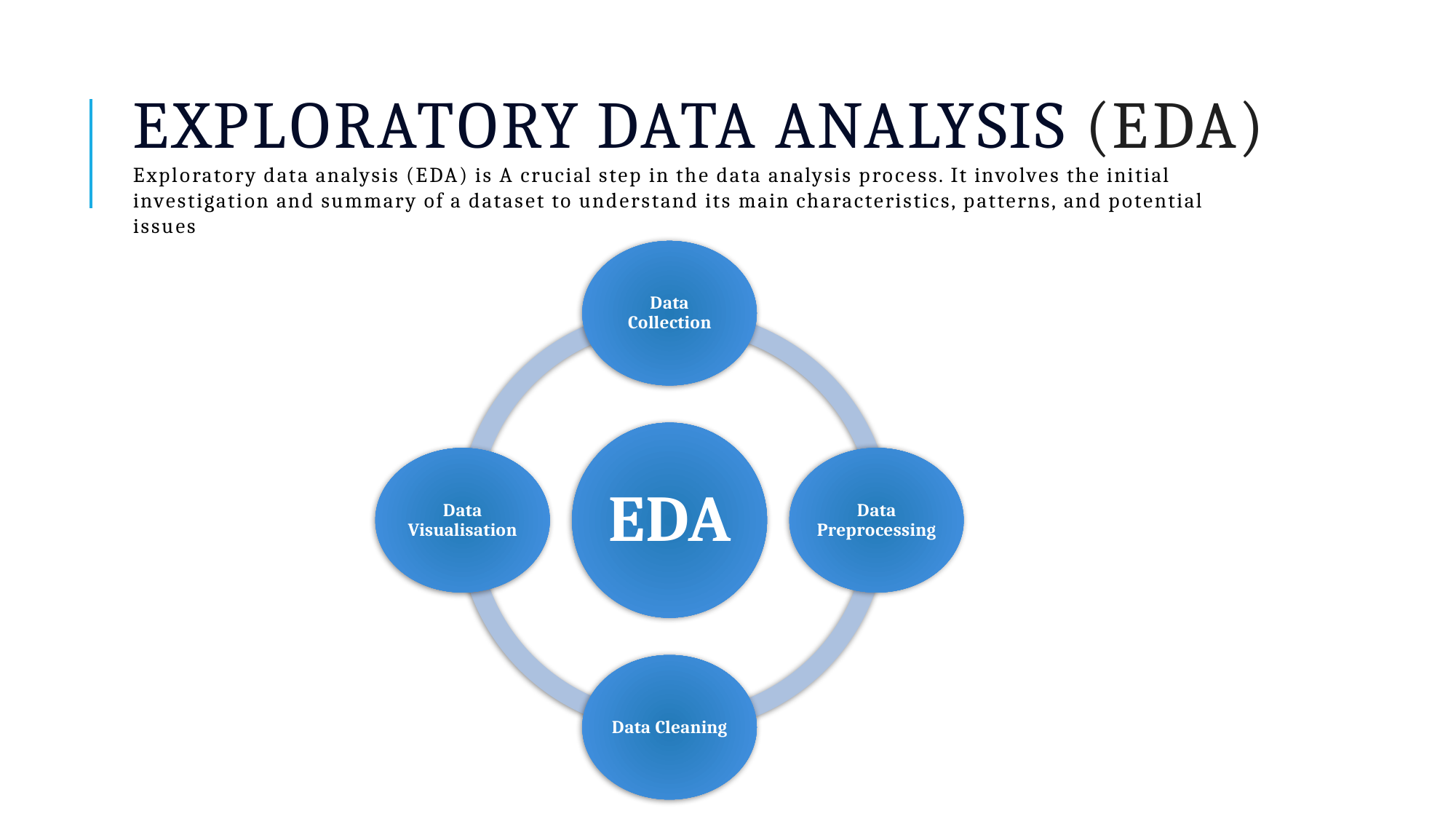

# Exploratory data analysis (EDA) Exploratory data analysis (EDA) is A crucial step in the data analysis process. It involves the initial investigation and summary of a dataset to understand its main characteristics, patterns, and potential issues
EDA
Data Collection
Data Preprocessing
Data Cleaning
Data Visualisation